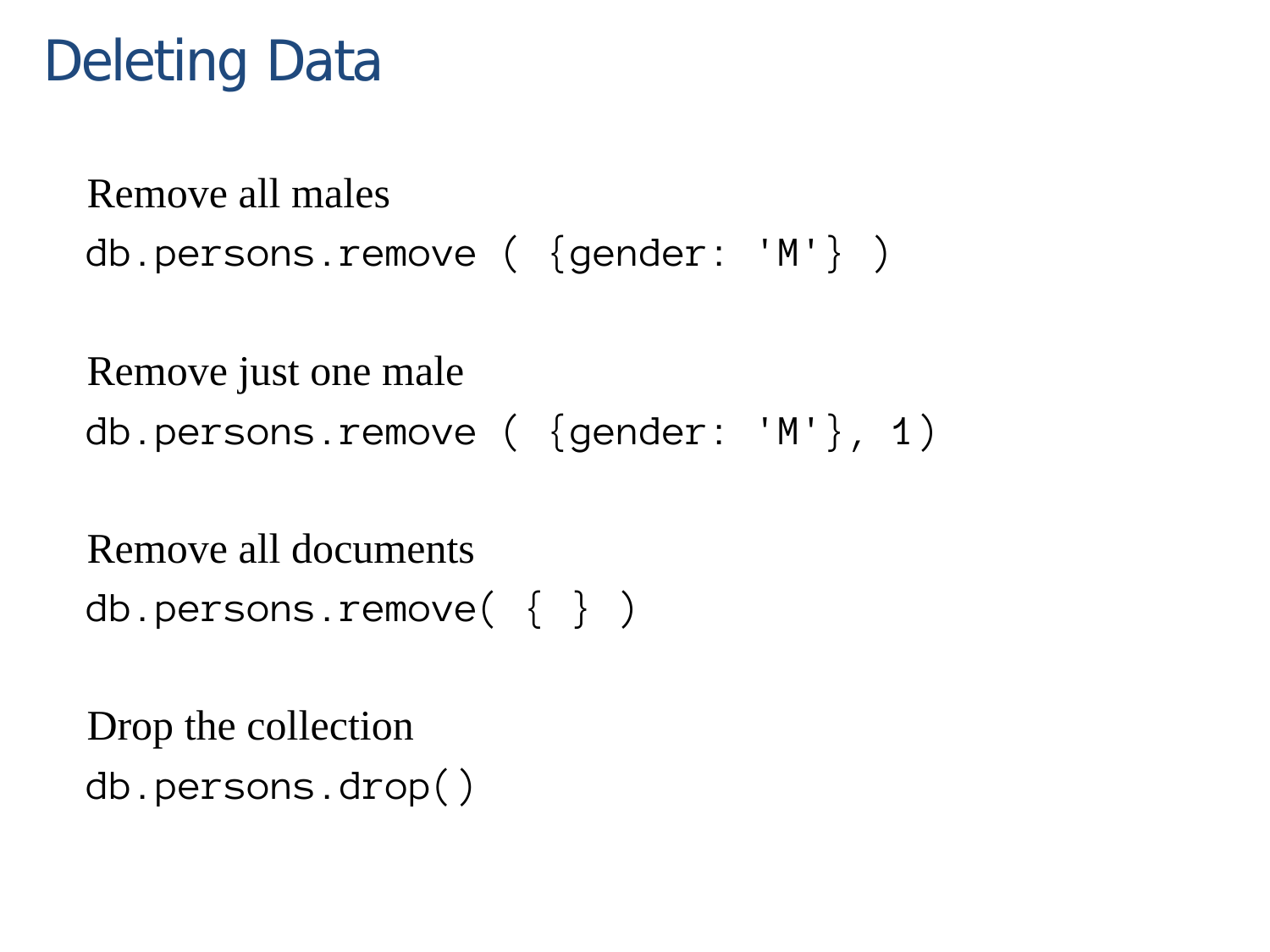

# Deleting Data
Remove all males
db.persons.remove ( {gender: 'M'} )

Remove just one male
db.persons.remove ( {gender: 'M'}, 1)

Remove all documents
db.persons.remove( { } )

Drop the collection
db.persons.drop()